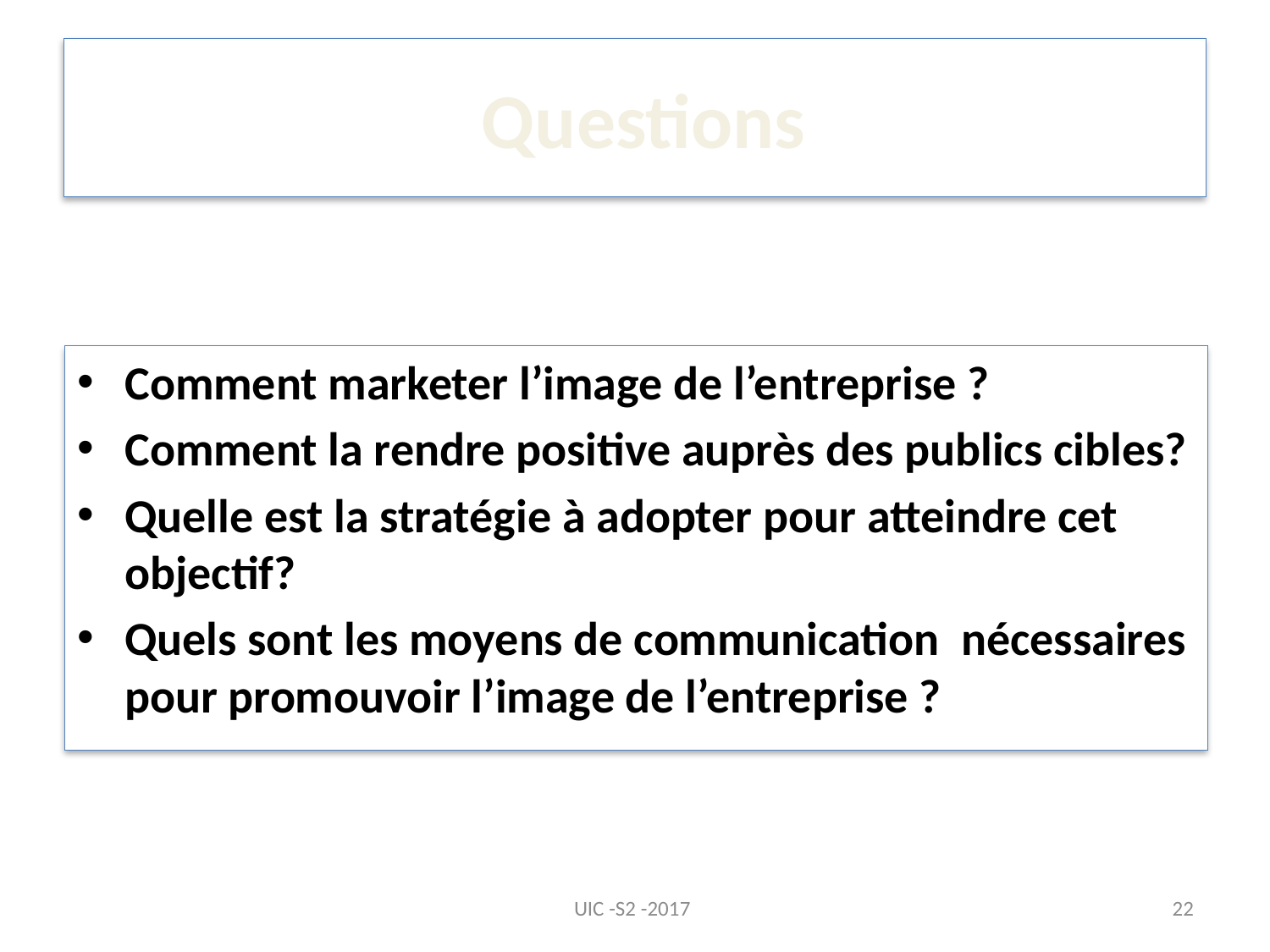

# Questions
Comment marketer l’image de l’entreprise ?
Comment la rendre positive auprès des publics cibles?
Quelle est la stratégie à adopter pour atteindre cet objectif?
Quels sont les moyens de communication  nécessaires pour promouvoir l’image de l’entreprise ?

UIC -S2 -2017
22